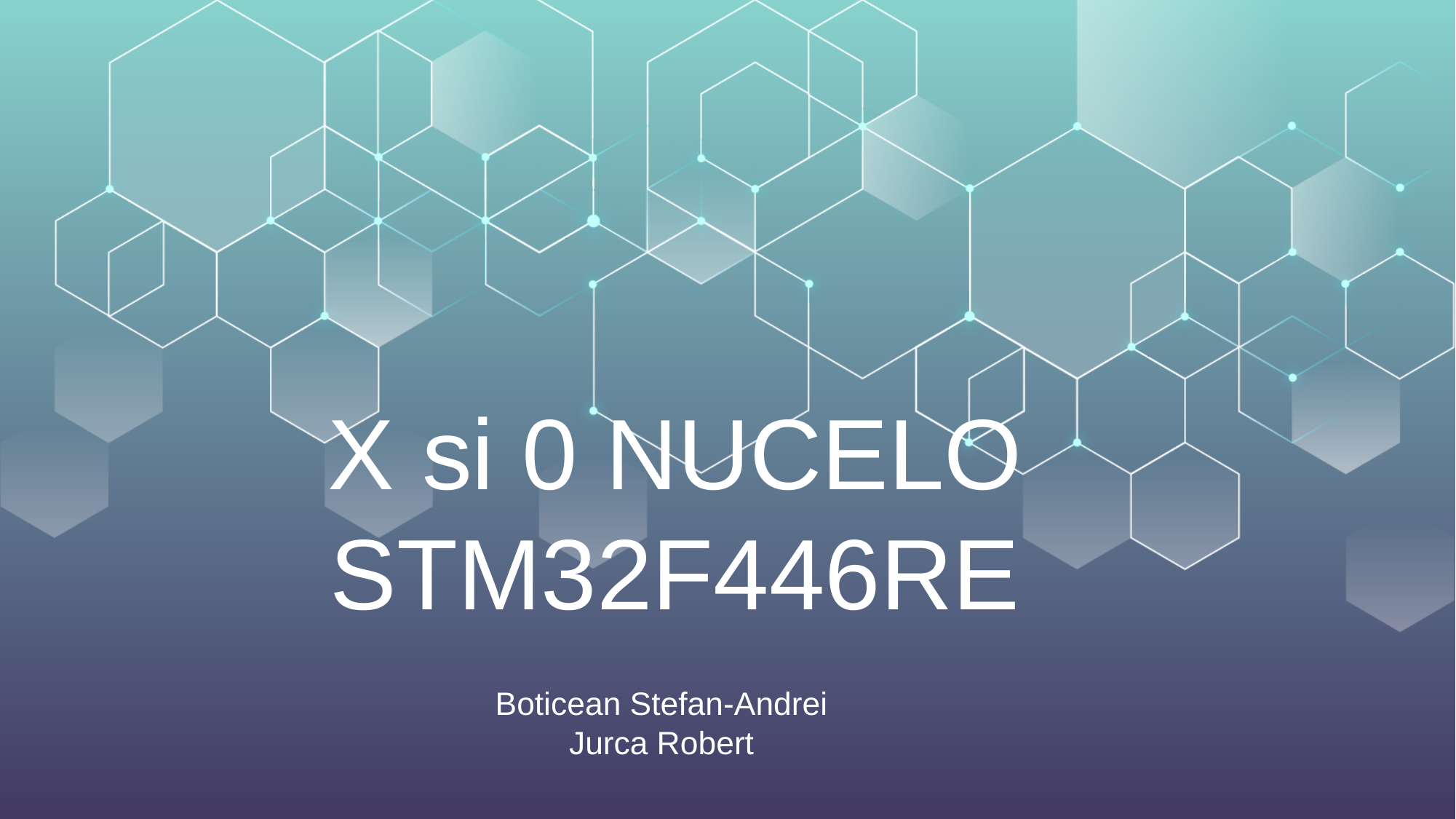

# X si 0 NUCELO STM32F446RE
Boticean Stefan-Andrei
Jurca Robert